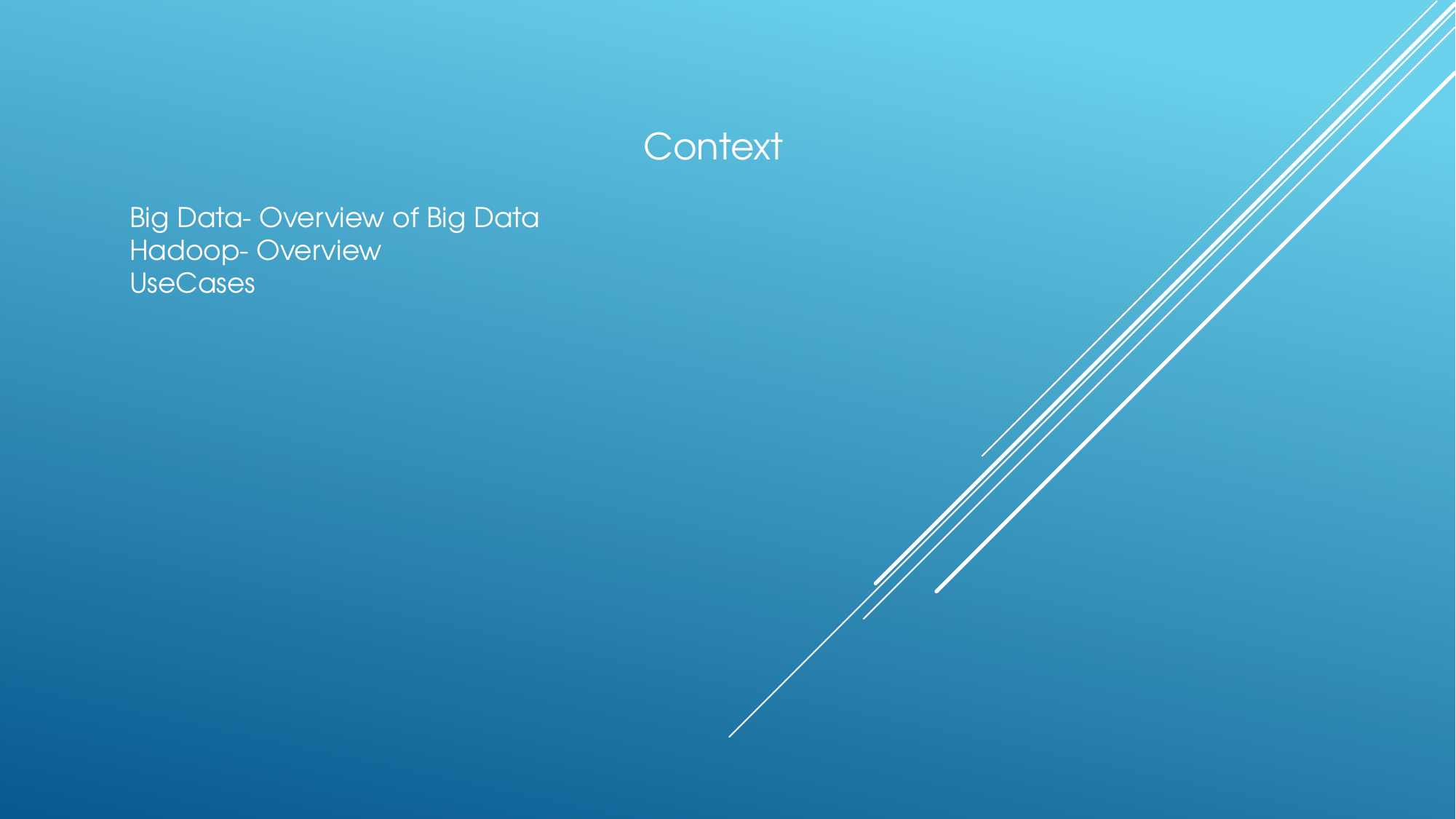

Context

Big Data- Overview of Big Data
Hadoop- Overview
UseCases